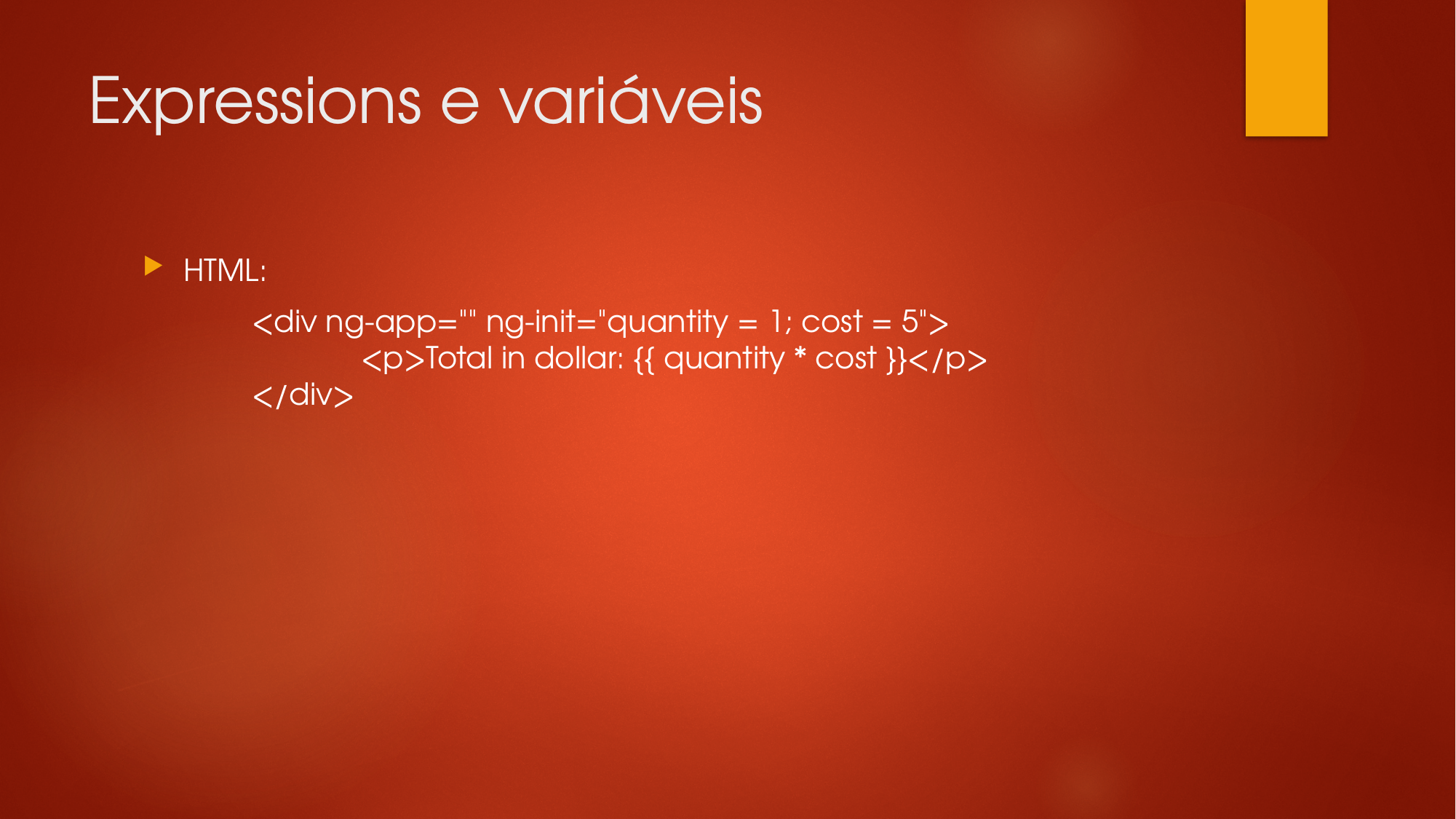

# Expressions e variáveis
HTML:
	<div ng-app="" ng-init="quantity = 1; cost = 5">
		<p>Total in dollar: {{ quantity * cost }}</p>
	</div>